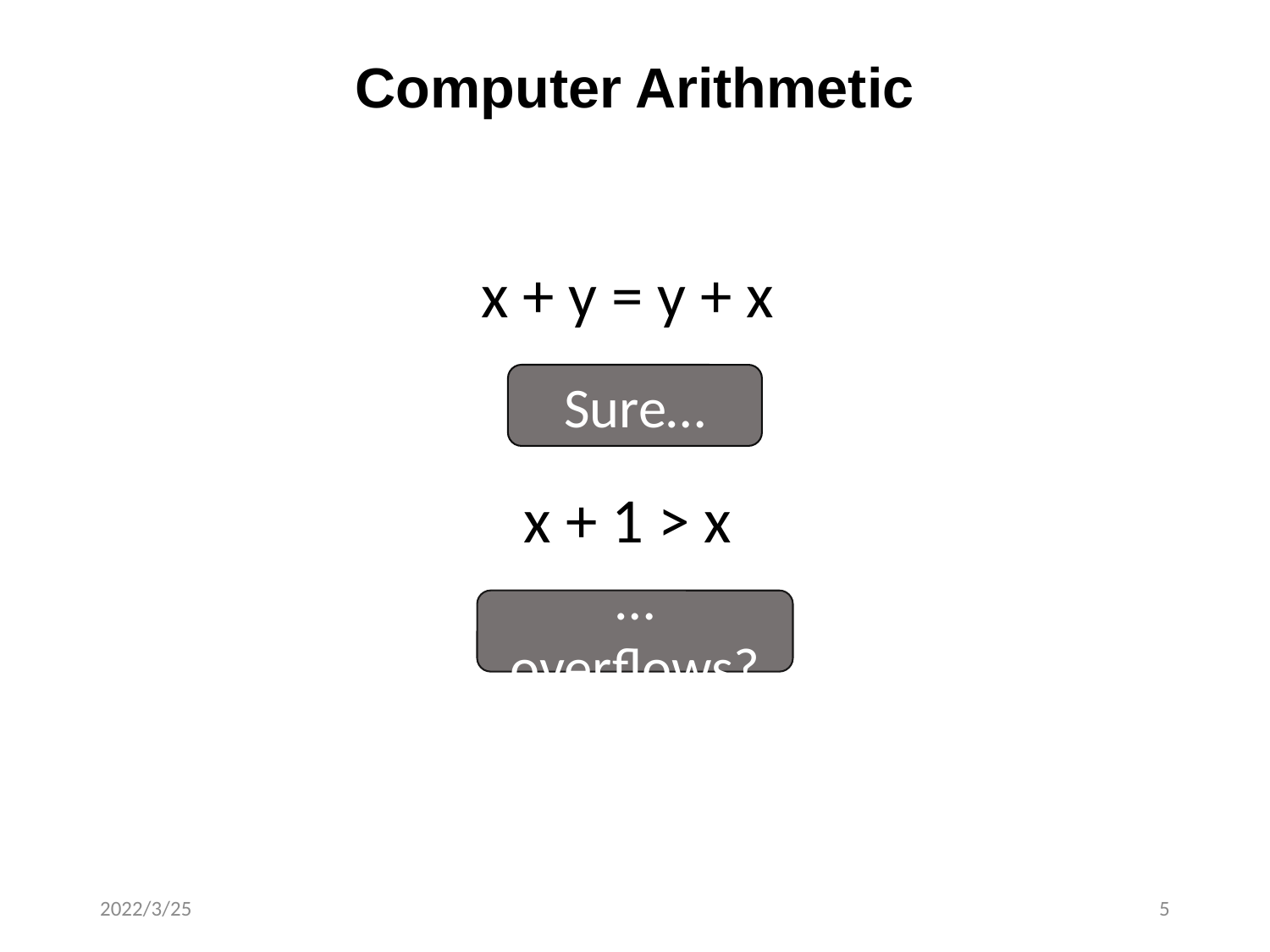

Computer Arithmetic
x + y = y + x
Sure…
x + 1 > x
…overflows?
2022/3/25
5